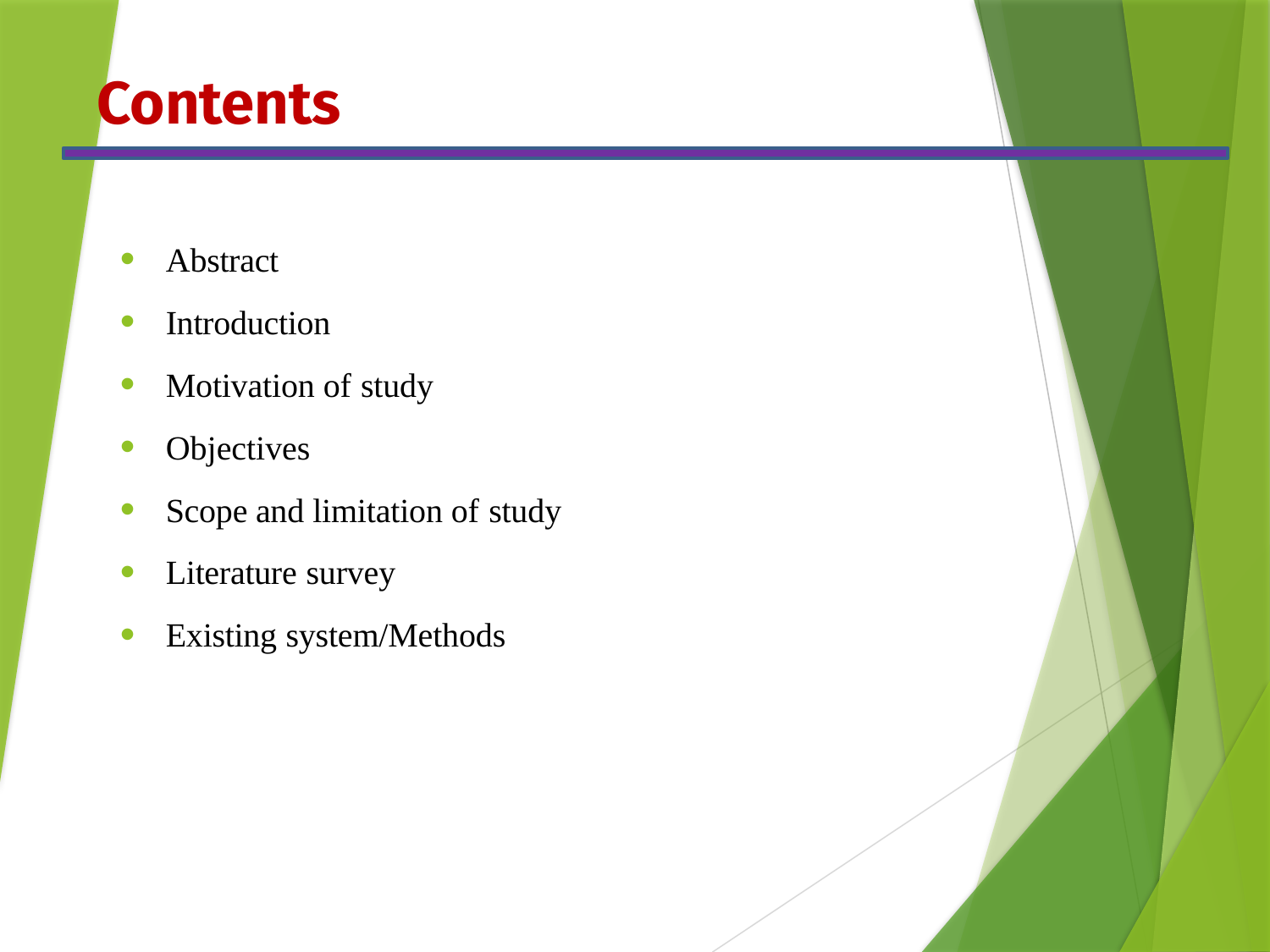

# Contents

Abstract
Introduction
Motivation of study
Objectives
Scope and limitation of study
Literature survey
Existing system/Methods